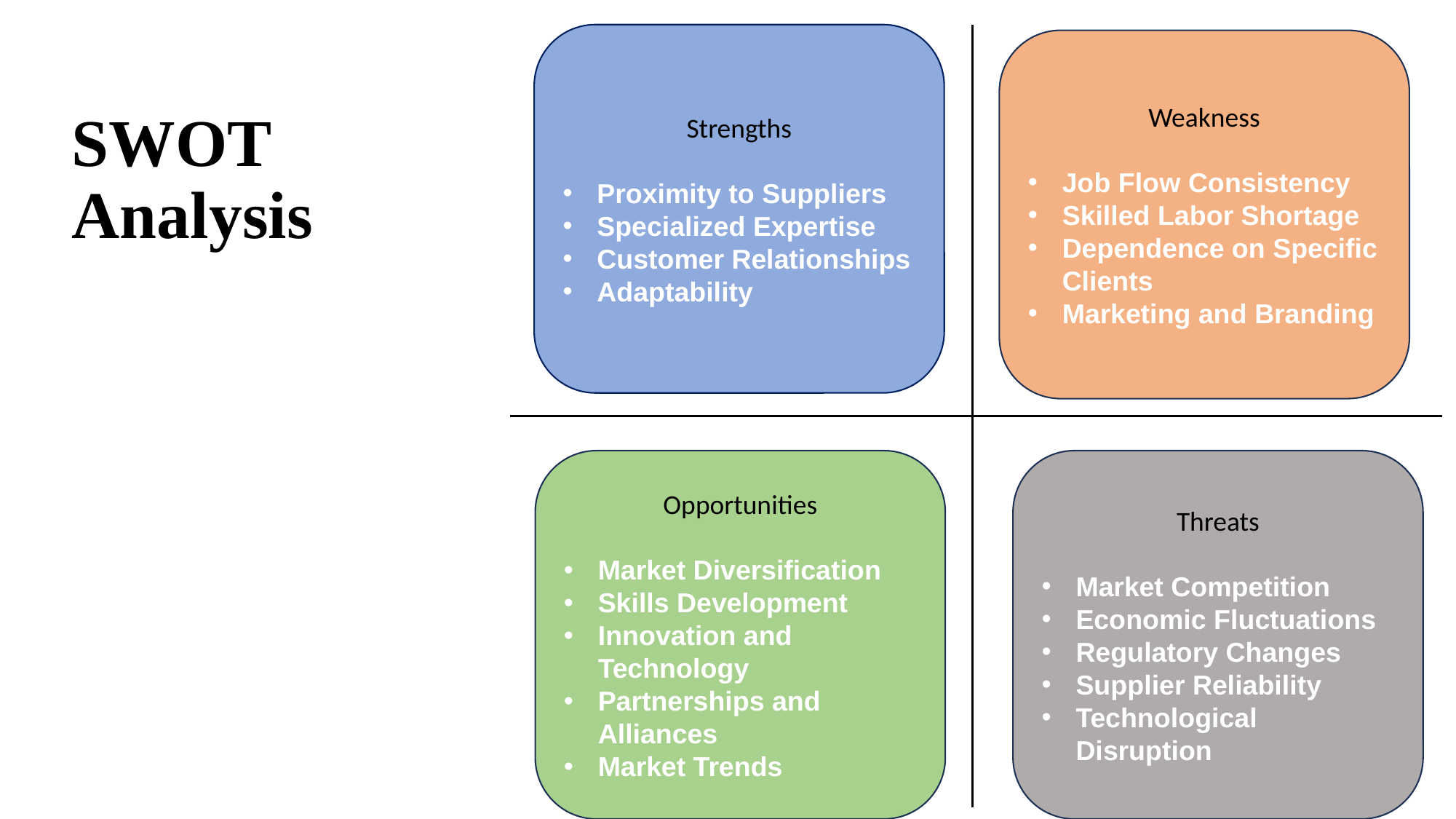

Strengths

Proximity to Suppliers
Specialized Expertise
Customer Relationships
Adaptability
Weakness

Job Flow Consistency
Skilled Labor Shortage
Dependence on Specific Clients
Marketing and Branding
# SWOT Analysis
Opportunities

Market Diversification
Skills Development
Innovation and Technology
Partnerships and Alliances
Market Trends
Threats

Market Competition
Economic Fluctuations
Regulatory Changes
Supplier Reliability
Technological Disruption